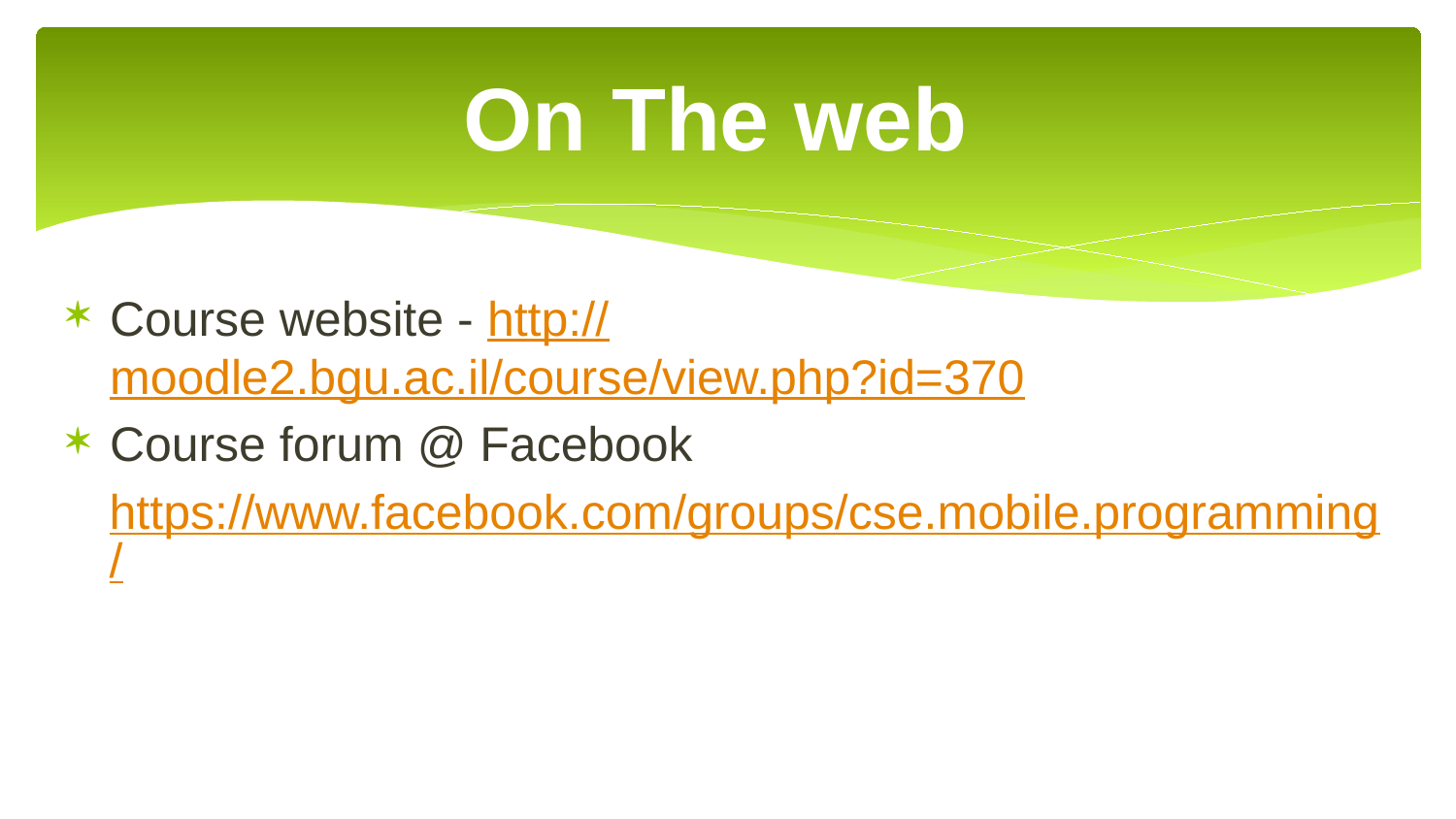

# On The web
Course website - http://moodle2.bgu.ac.il/course/view.php?id=370
Course forum @ Facebook
https://www.facebook.com/groups/cse.mobile.programming/